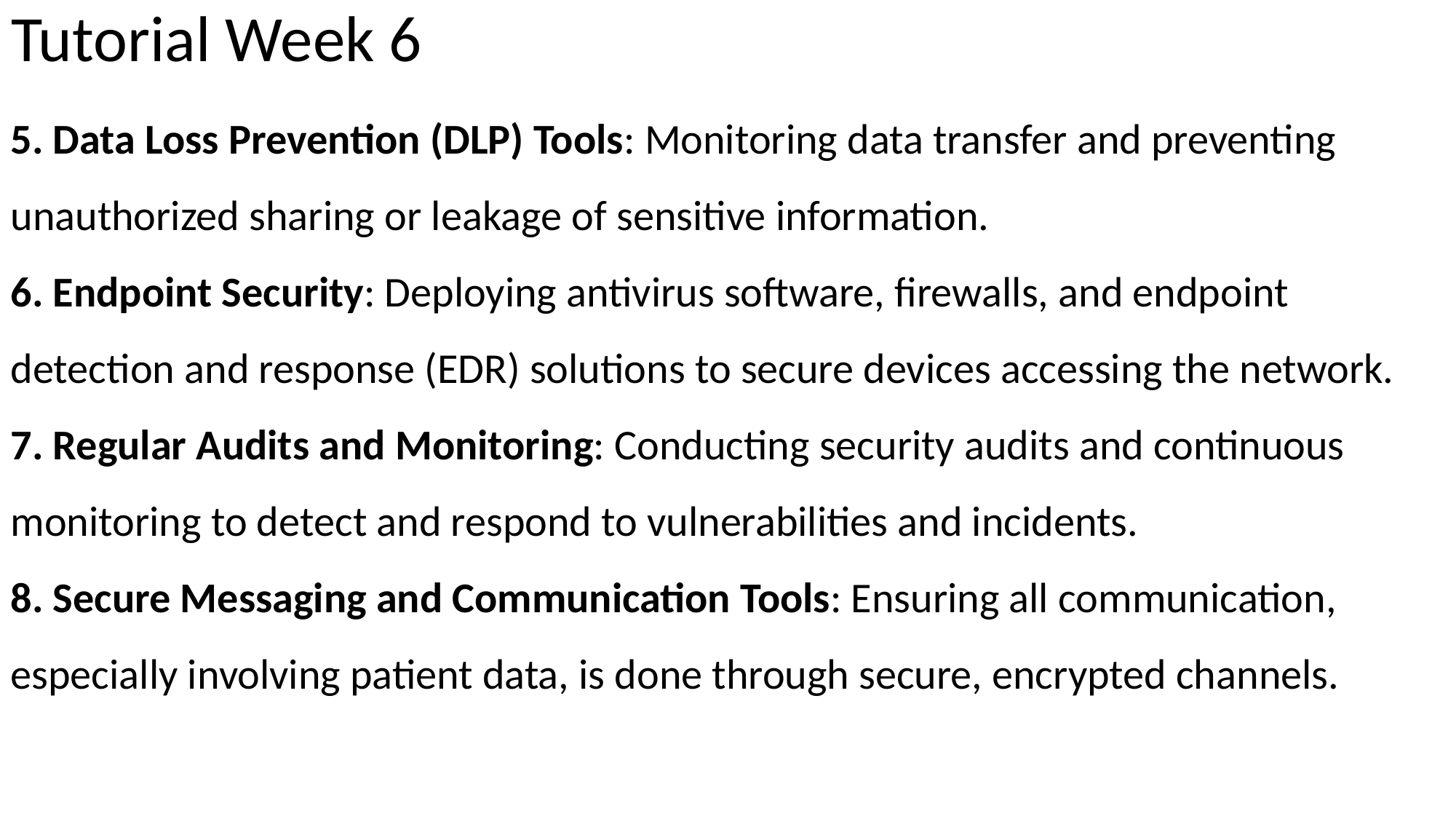

# Tutorial Week 6
5. Data Loss Prevention (DLP) Tools: Monitoring data transfer and preventing unauthorized sharing or leakage of sensitive information.
6. Endpoint Security: Deploying antivirus software, firewalls, and endpoint detection and response (EDR) solutions to secure devices accessing the network.
7. Regular Audits and Monitoring: Conducting security audits and continuous monitoring to detect and respond to vulnerabilities and incidents.
8. Secure Messaging and Communication Tools: Ensuring all communication, especially involving patient data, is done through secure, encrypted channels.